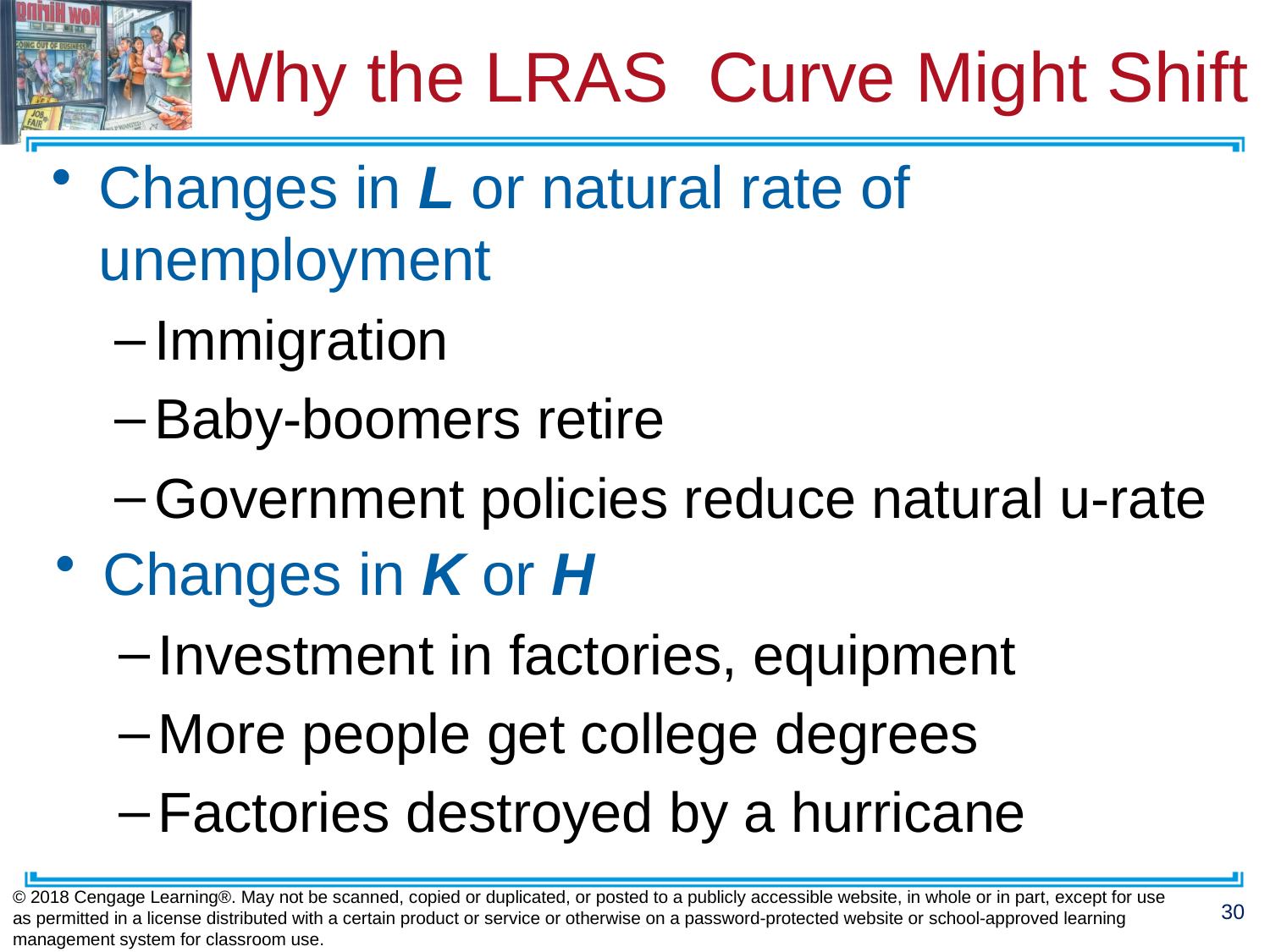

# Why the LRAS  Curve Might Shift
Changes in L or natural rate of unemployment
Immigration
Baby-boomers retire
Government policies reduce natural u-rate

Changes in K or H
Investment in factories, equipment
More people get college degrees
Factories destroyed by a hurricane
© 2018 Cengage Learning®. May not be scanned, copied or duplicated, or posted to a publicly accessible website, in whole or in part, except for use as permitted in a license distributed with a certain product or service or otherwise on a password-protected website or school-approved learning management system for classroom use.
30